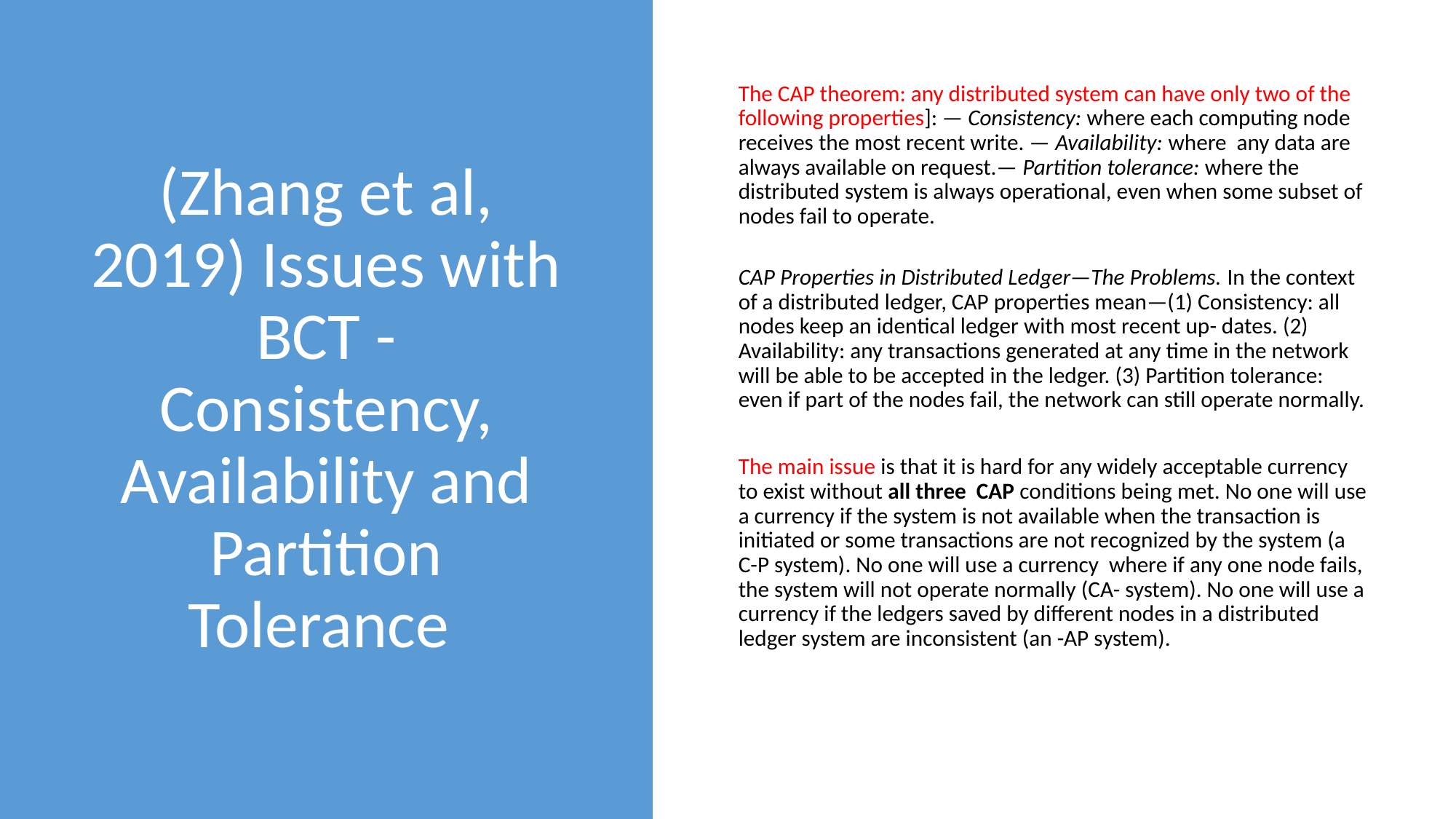

The CAP theorem: any distributed system can have only two of the following properties]: — Consistency: where each computing node receives the most recent write. — Availability: where  any data are always available on request.— Partition tolerance: where the distributed system is always operational, even when some subset of nodes fail to operate.
# (Zhang et al, 2019) Issues with BCT - Consistency, Availability and Partition Tolerance
CAP Properties in Distributed Ledger—The Problems. In the context of a distributed ledger, CAP properties mean—(1) Consistency: all nodes keep an identical ledger with most recent up- dates. (2) Availability: any transactions generated at any time in the network will be able to be accepted in the ledger. (3) Partition tolerance: even if part of the nodes fail, the network can still operate normally.

The main issue is that it is hard for any widely acceptable currency to exist without all three  CAP conditions being met. No one will use a currency if the system is not available when the transaction is initiated or some transactions are not recognized by the system (a C-P system). No one will use a currency  where if any one node fails, the system will not operate normally (CA- system). No one will use a currency if the ledgers saved by different nodes in a distributed ledger system are inconsistent (an -AP system).